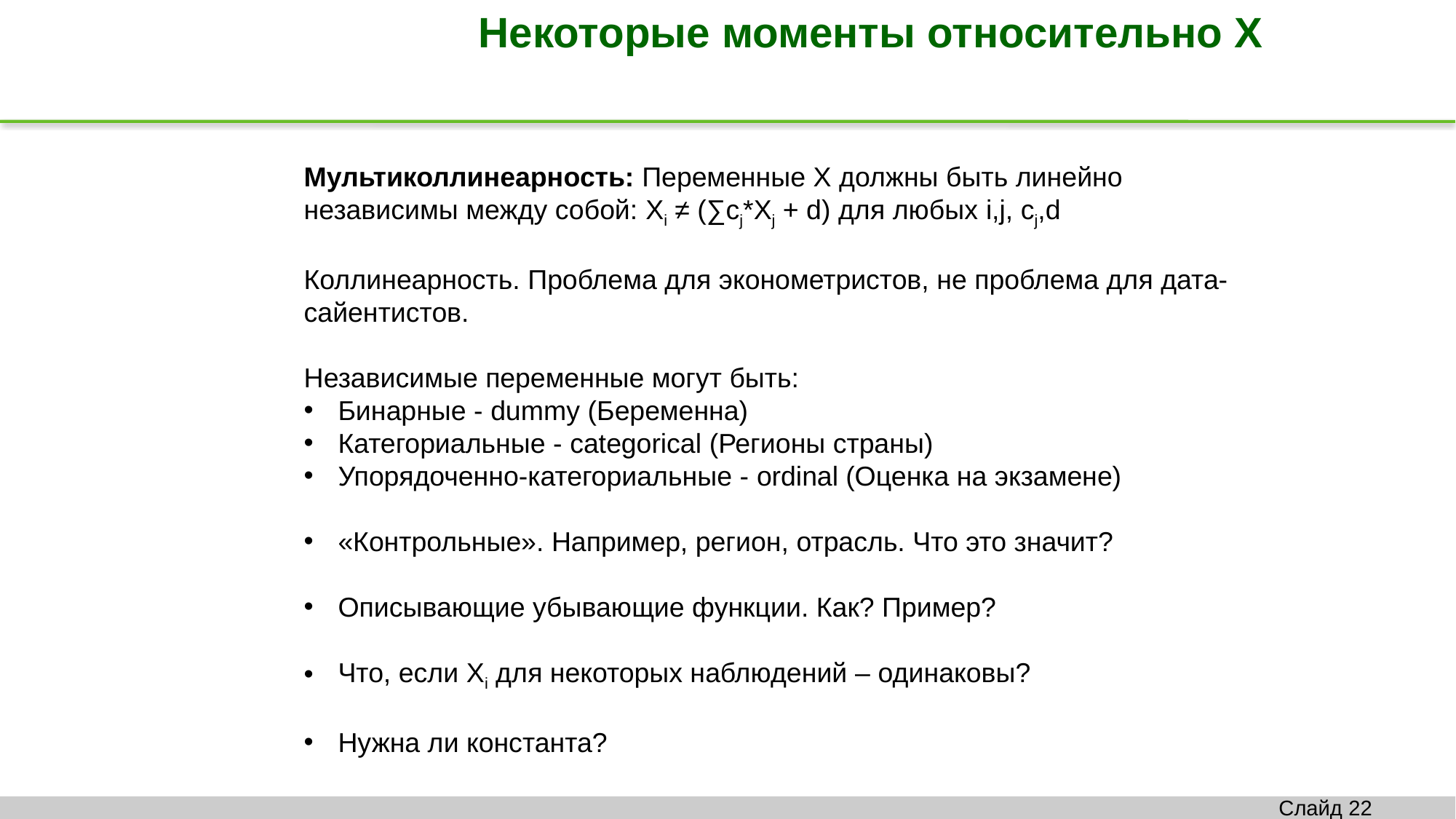

Некоторые моменты относительно Х
Мультиколлинеарность: Переменные Х должны быть линейно независимы между собой: Xi ≠ (∑cj*Xj + d) для любых i,j, cj,d

Коллинеарность. Проблема для эконометристов, не проблема для дата-сайентистов.

Независимые переменные могут быть:
Бинарные - dummy (Беременна)
Категориальные - categorical (Регионы страны)
Упорядоченно-категориальные - ordinal (Оценка на экзамене)

«Контрольные». Например, регион, отрасль. Что это значит?

Описывающие убывающие функции. Как? Пример?

Что, если Хi для некоторых наблюдений – одинаковы?

Нужна ли константа?